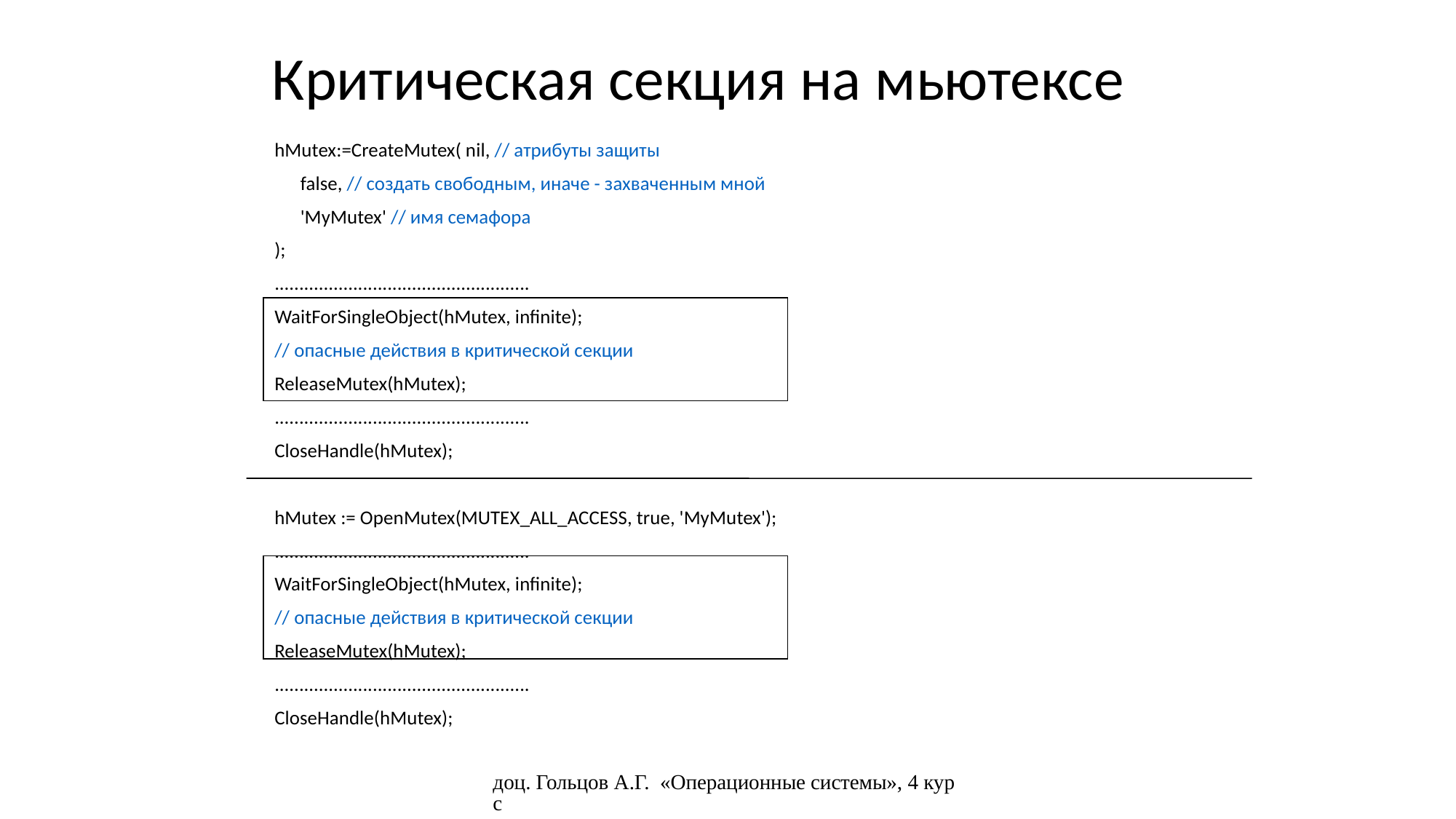

# Критическая секция на мьютексе
hMutex:=CreateMutex( nil, // атрибуты защиты
	false, // создать свободным, иначе - захваченным мной
	'MyMutex' // имя семафора
);
....................................................
WaitForSingleObject(hMutex, infinite);
// опасные действия в критической секции
ReleaseMutex(hMutex);
....................................................
CloseHandle(hMutex);

hMutex := OpenMutex(MUTEX_ALL_ACCESS, true, 'MyMutex');
....................................................
WaitForSingleObject(hMutex, infinite);
// опасные действия в критической секции
ReleaseMutex(hMutex);
....................................................
CloseHandle(hMutex);

доц. Гольцов А.Г.  «Операционные системы», 4 курс